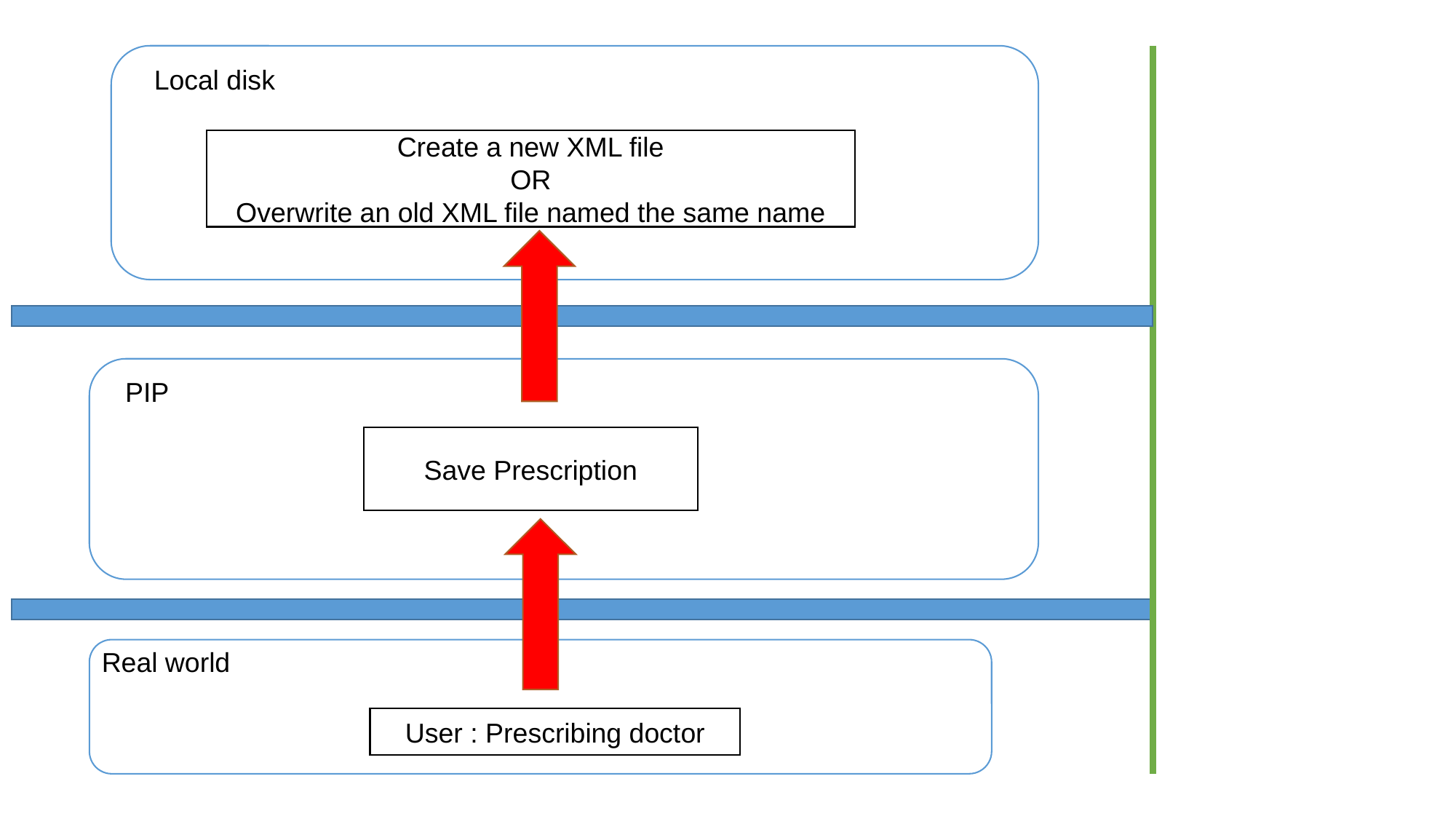

Local disk
Create a new XML file
OR
Overwrite an old XML file named the same name

PIP
Save Prescription

Real world
User : Prescribing doctor